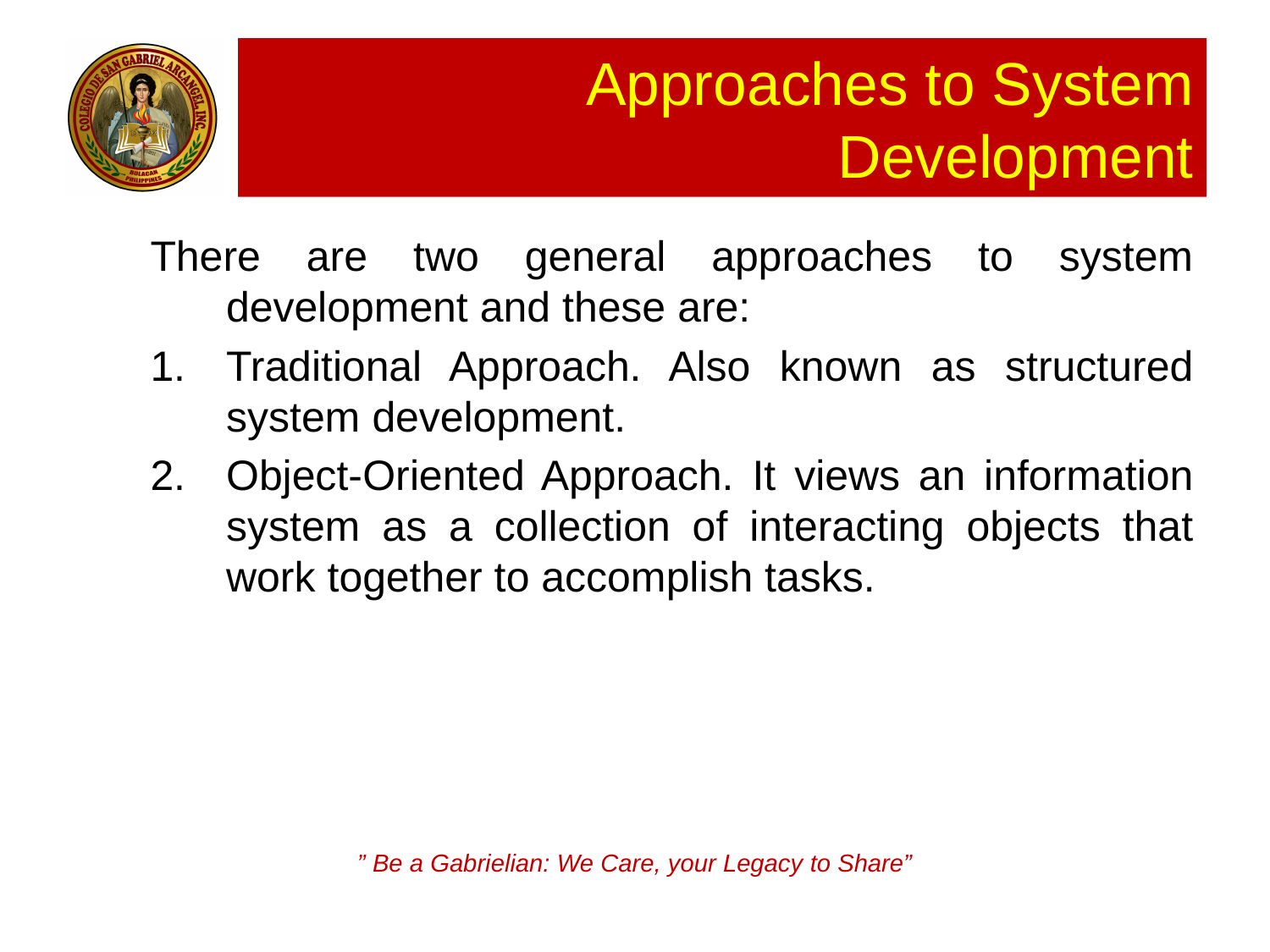

# Approaches to System Development
There are two general approaches to system development and these are:
Traditional Approach. Also known as structured system development.
Object-Oriented Approach. It views an information system as a collection of interacting objects that work together to accomplish tasks.